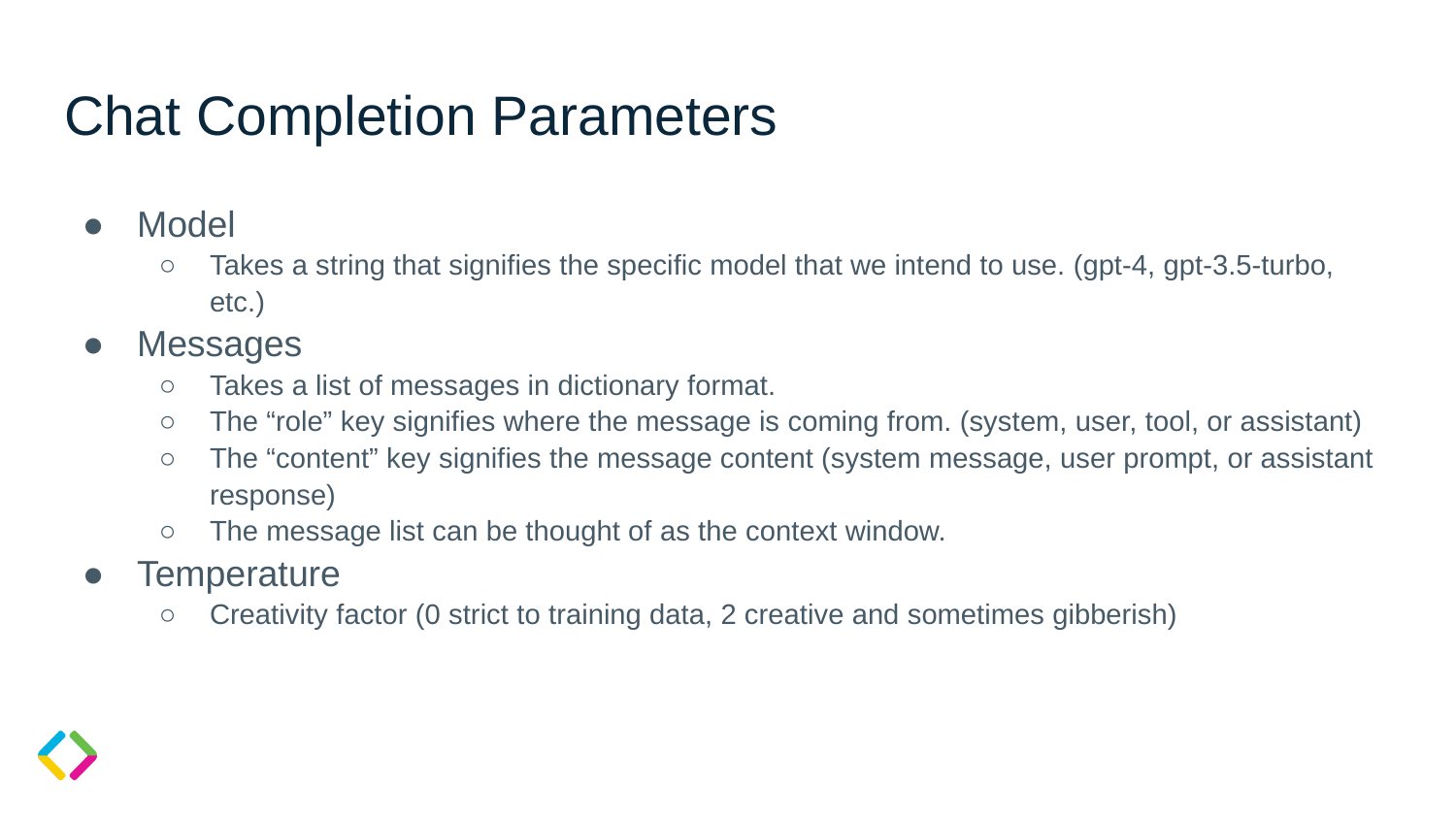

# Chat Completion Parameters
Model
Takes a string that signifies the specific model that we intend to use. (gpt-4, gpt-3.5-turbo, etc.)
Messages
Takes a list of messages in dictionary format.
The “role” key signifies where the message is coming from. (system, user, tool, or assistant)
The “content” key signifies the message content (system message, user prompt, or assistant response)
The message list can be thought of as the context window.
Temperature
Creativity factor (0 strict to training data, 2 creative and sometimes gibberish)